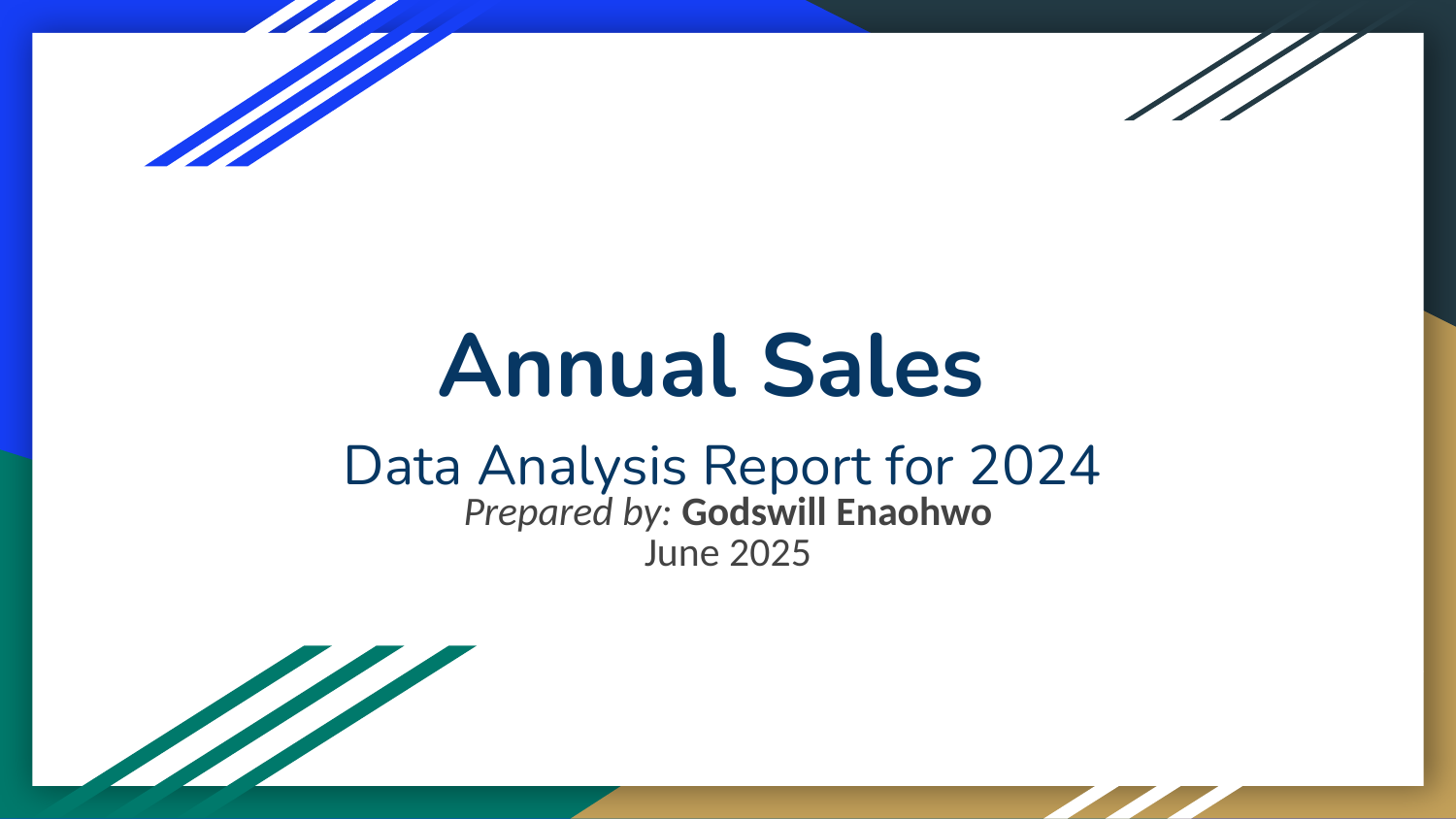

# Annual Sales
Data Analysis Report for 2024
Prepared by: Godswill Enaohwo
June 2025